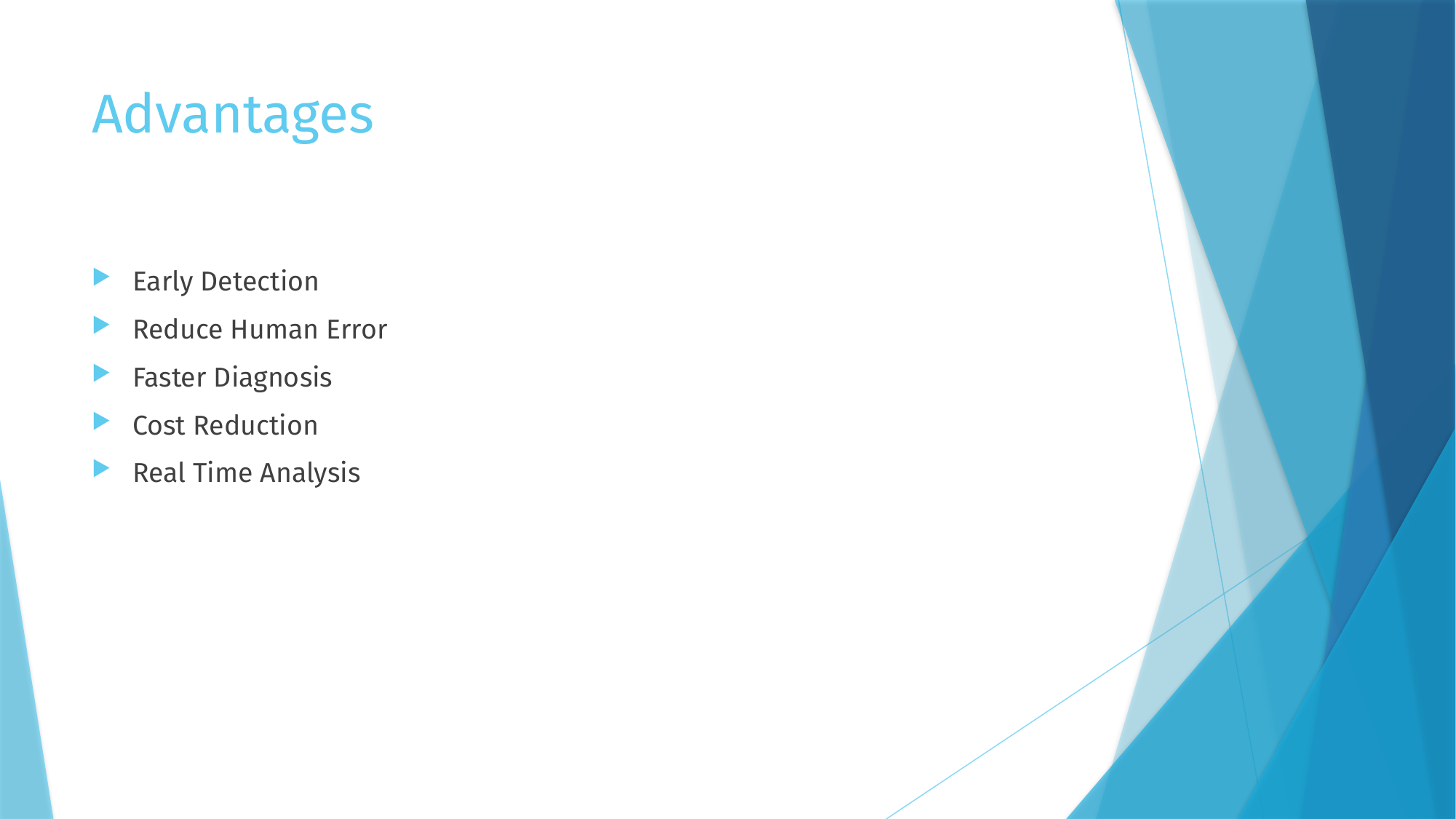

# Advantages
Early Detection
Reduce Human Error
Faster Diagnosis
Cost Reduction
Real Time Analysis